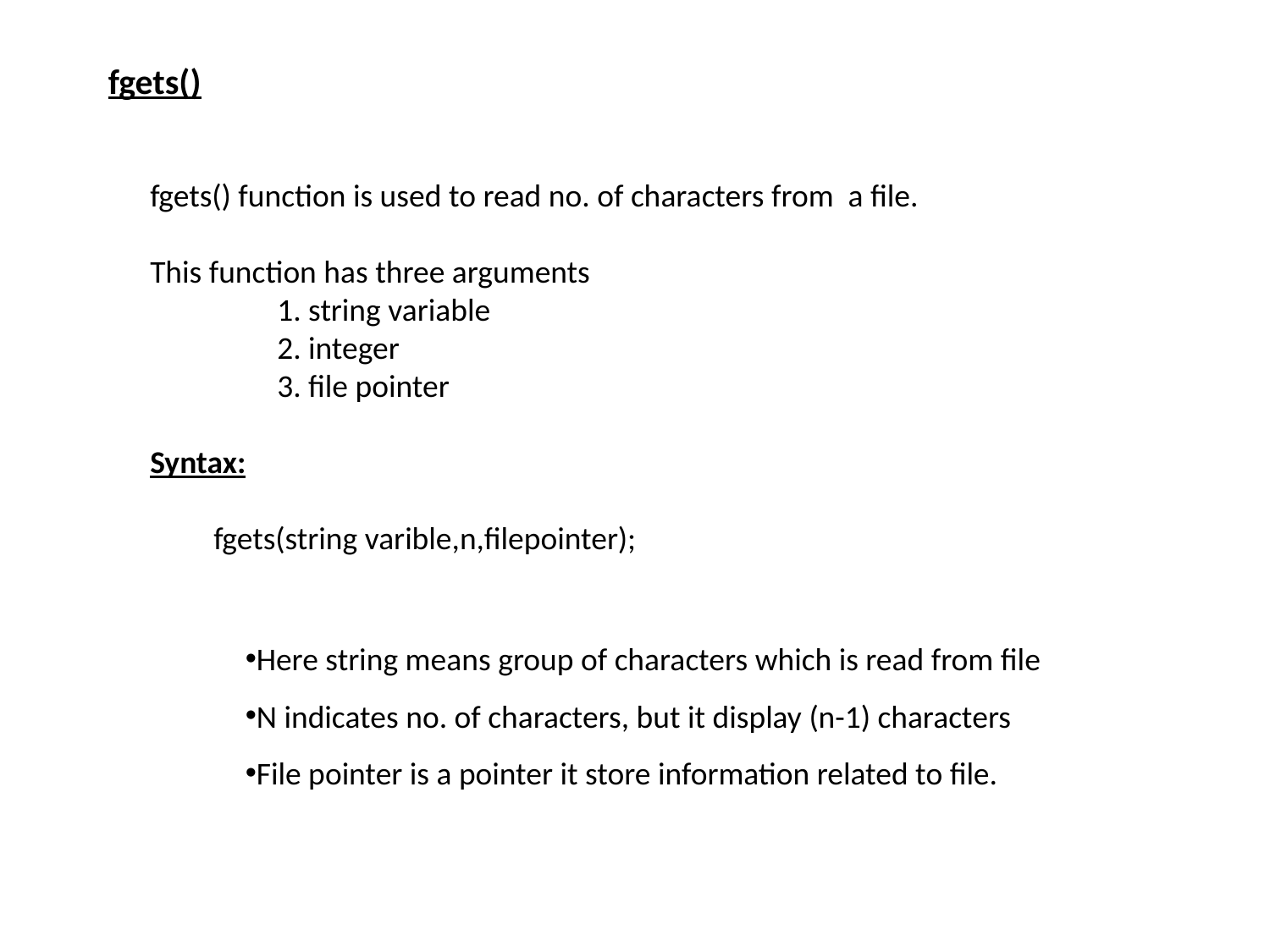

fgets()
fgets() function is used to read no. of characters from  a file.

This function has three arguments
	1. string variable
	2. integer
	3. file pointer

Syntax:

fgets(string varible,n,filepointer);
Here string means group of characters which is read from file
N indicates no. of characters, but it display (n-1) characters
File pointer is a pointer it store information related to file.